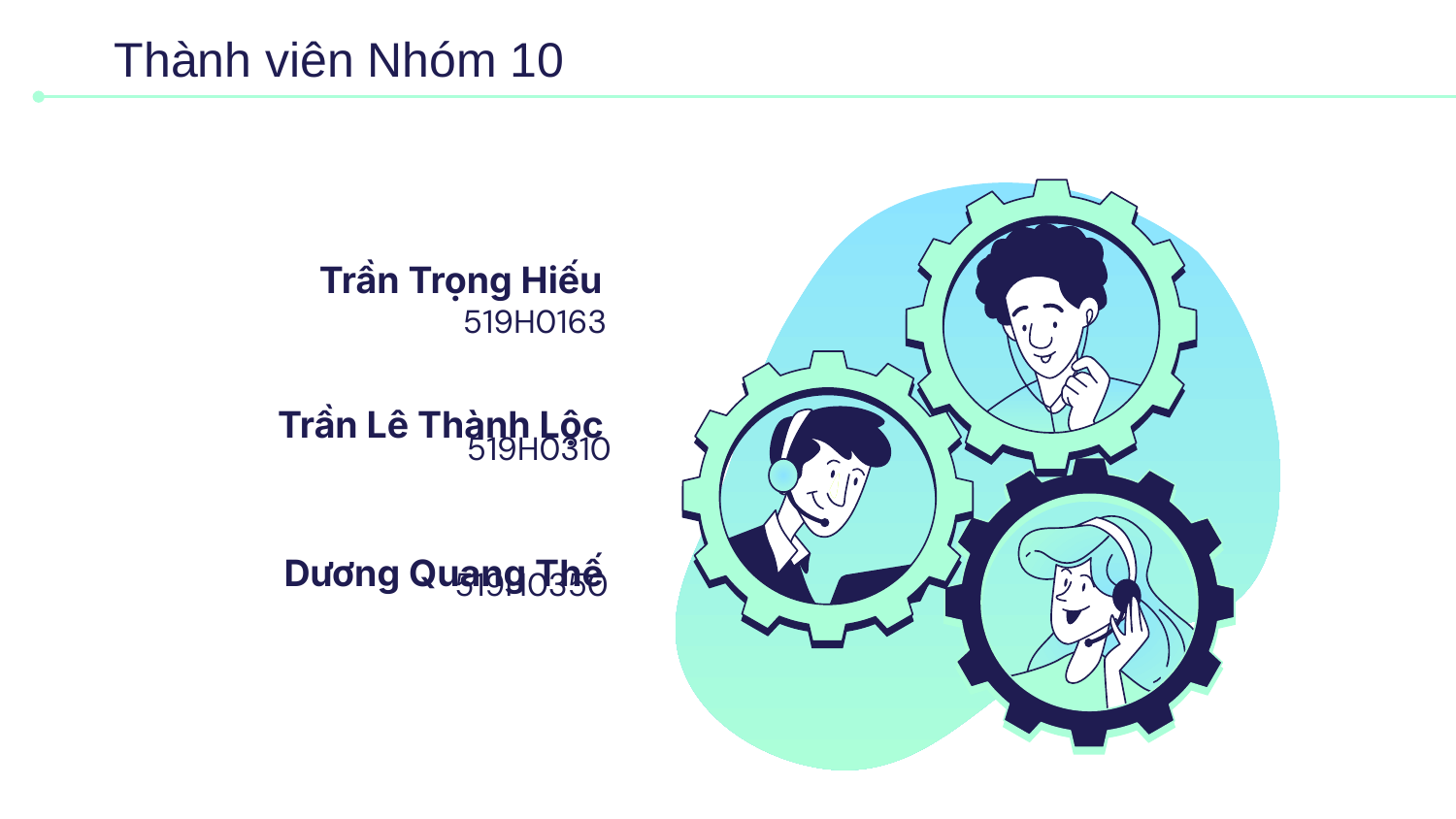

# Thành viên Nhóm 10

Trần Trọng Hiếu
519H0163

Trần Lê Thành Lộc
519H0310

Dương Quang Thế
519H0350